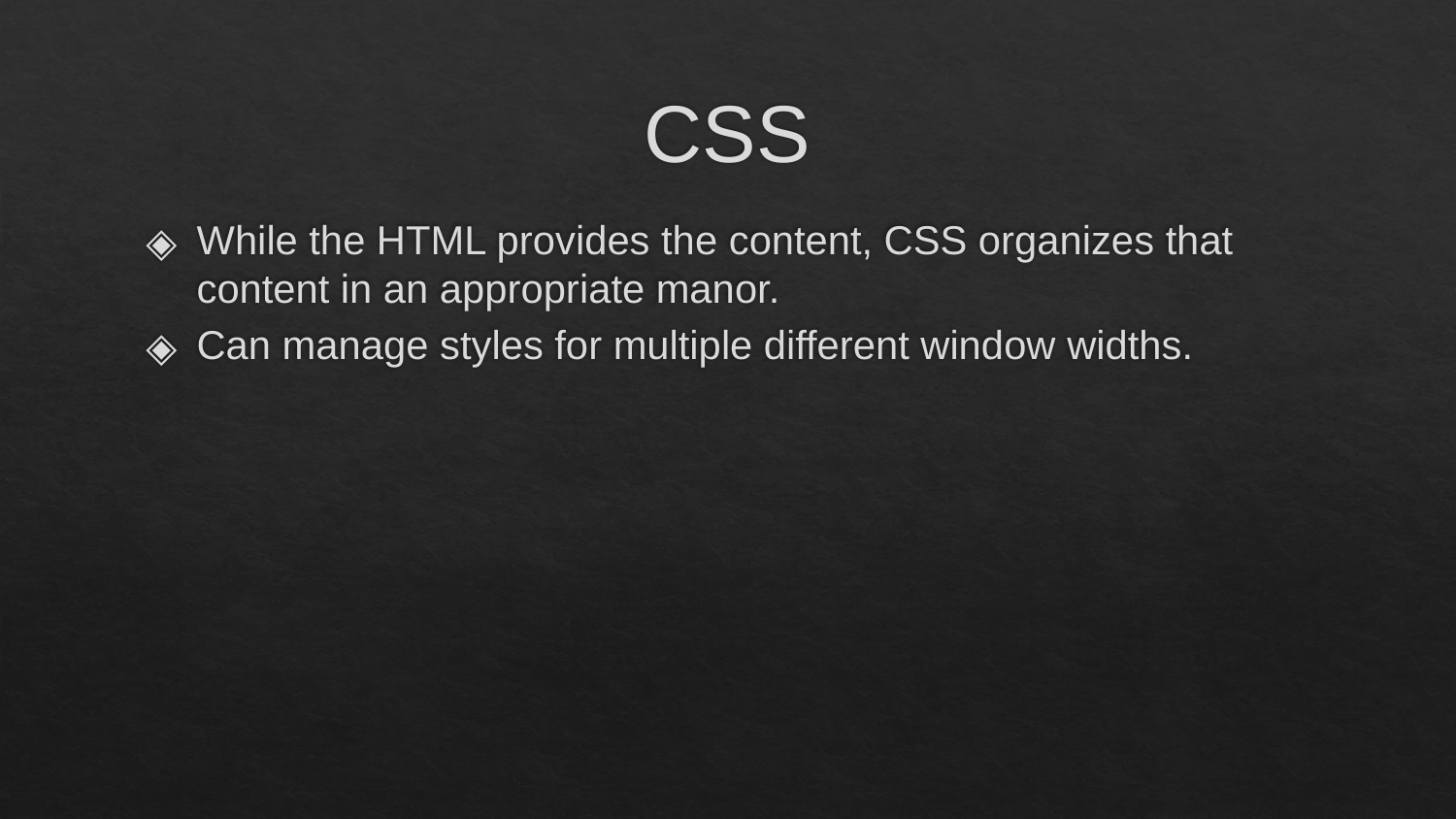

# CSS
While the HTML provides the content, CSS organizes that content in an appropriate manor.
Can manage styles for multiple different window widths.